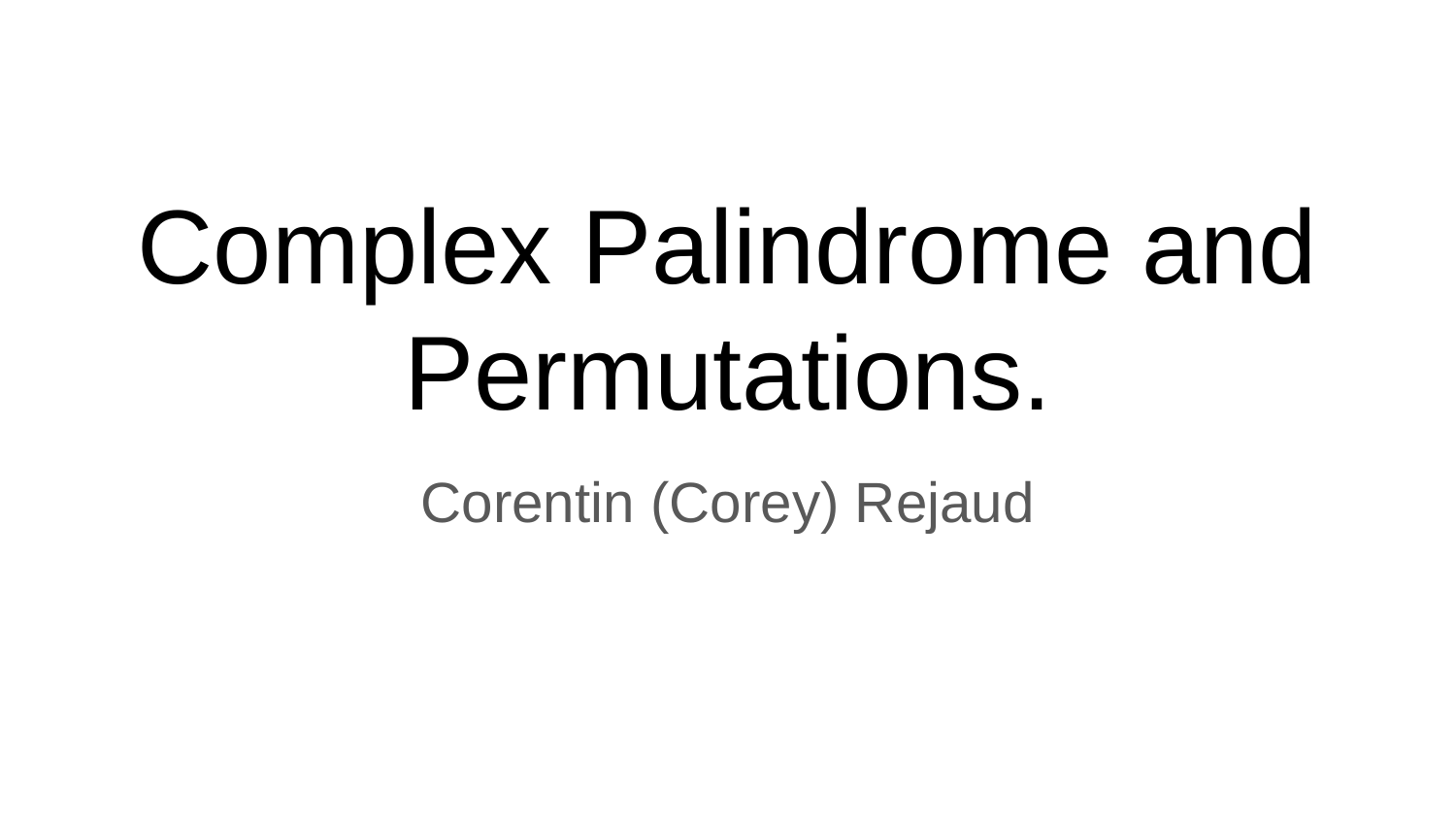

# Complex Palindrome and Permutations.
Corentin (Corey) Rejaud